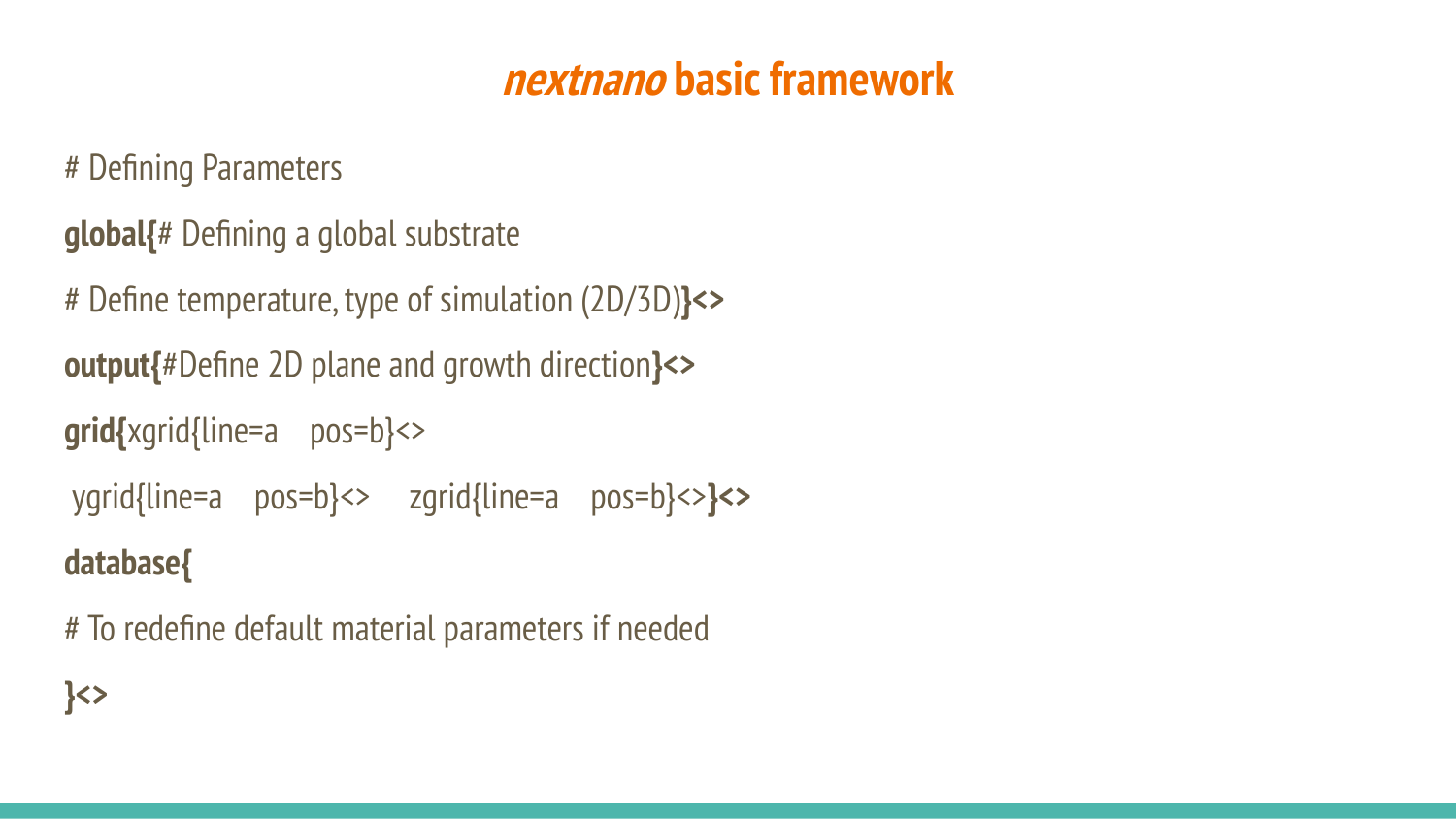

# nextnano basic framework
# Defining Parameters
global{# Defining a global substrate
# Define temperature, type of simulation (2D/3D)}<>
output{#Define 2D plane and growth direction}<>
grid{xgrid{line=a    pos=b}<>
 ygrid{line=a    pos=b}<>     zgrid{line=a    pos=b}<>}<>
database{
# To redefine default material parameters if needed
}<>